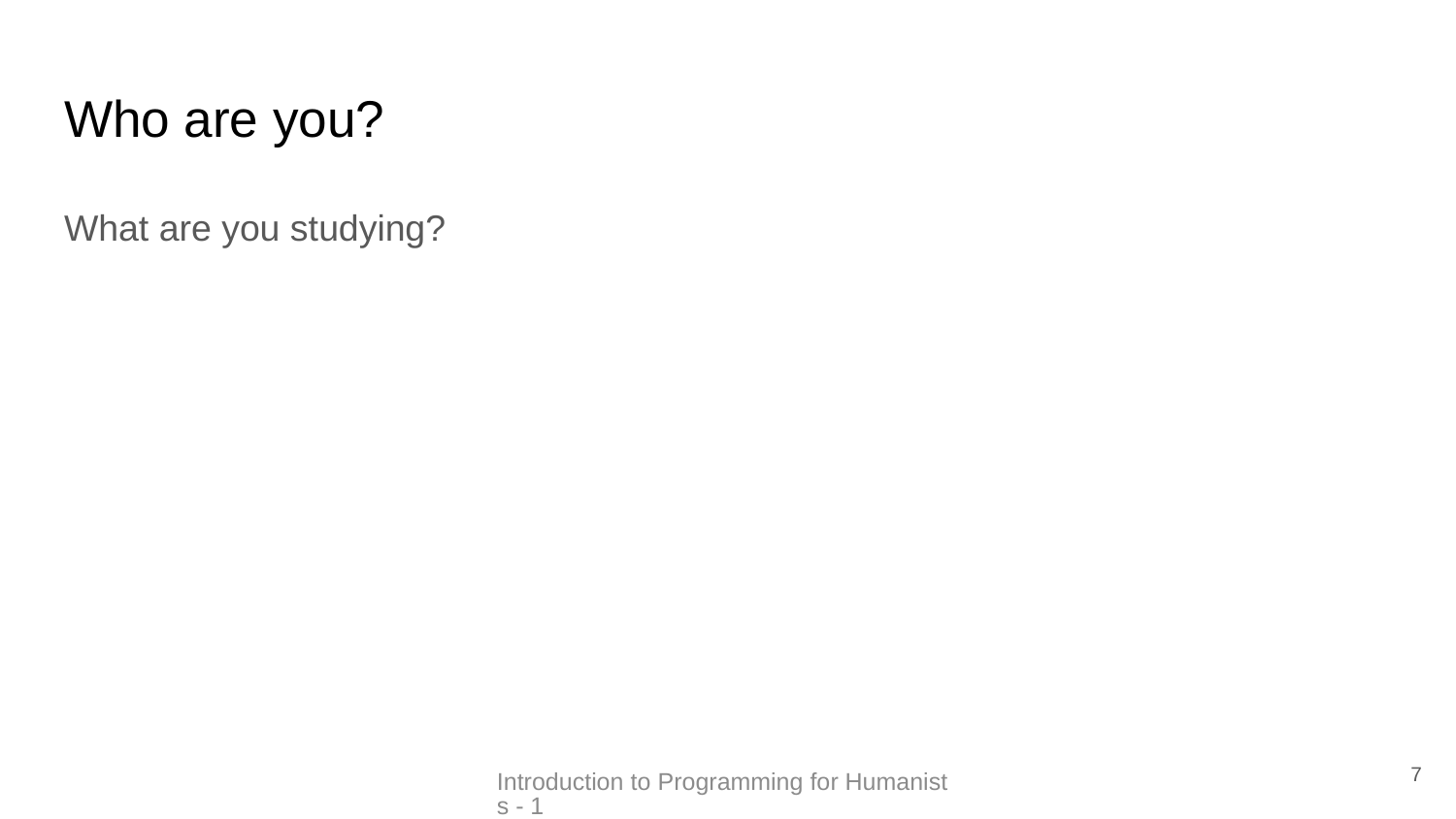

# Who are you?
What are you studying?

7
Introduction to Programming for Humanists - 1